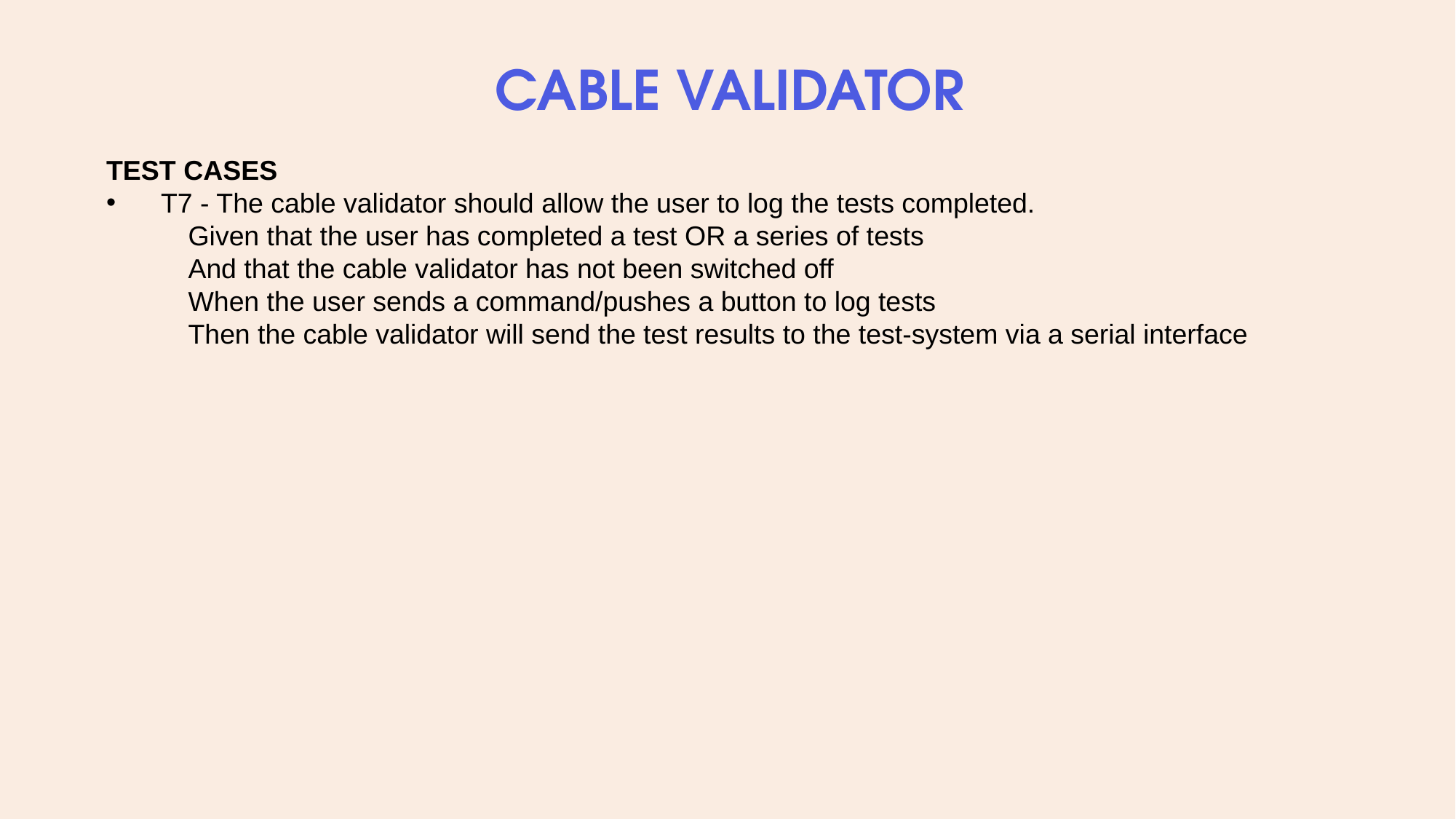

# CABLE VALIDATOR
TEST CASES
T7 - The cable validator should allow the user to log the tests completed.
Given that the user has completed a test OR a series of tests
And that the cable validator has not been switched off
When the user sends a command/pushes a button to log tests
Then the cable validator will send the test results to the test-system via a serial interface